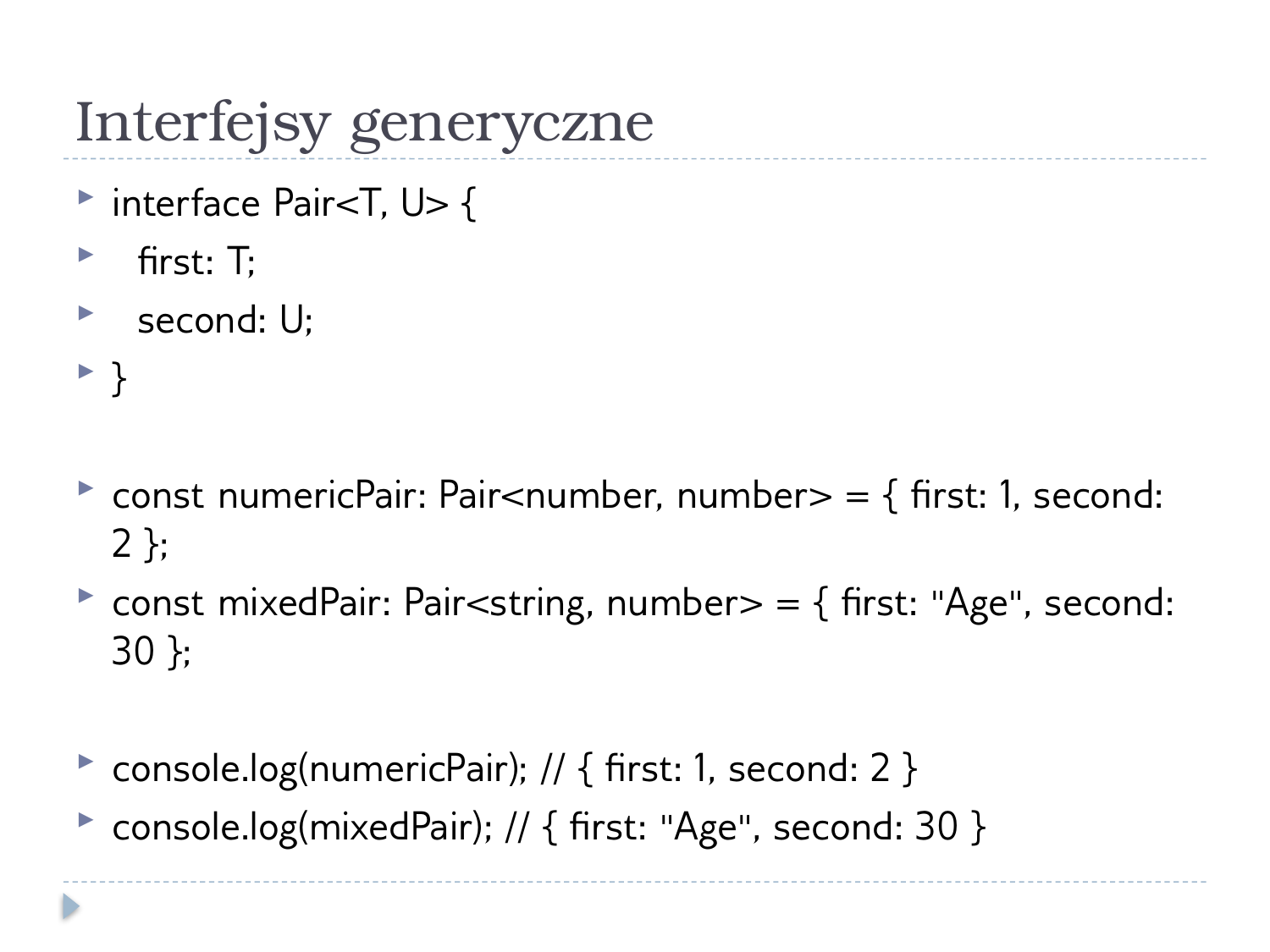

# Interfejsy generyczne
interface Pair<T, U> {
  first: T;
  second: U;
}

const numericPair: Pair<number, number> = { first: 1, second: 2 };
const mixedPair: Pair<string, number> = { first: "Age", second: 30 };

console.log(numericPair); // { first: 1, second: 2 }
console.log(mixedPair); // { first: "Age", second: 30 }